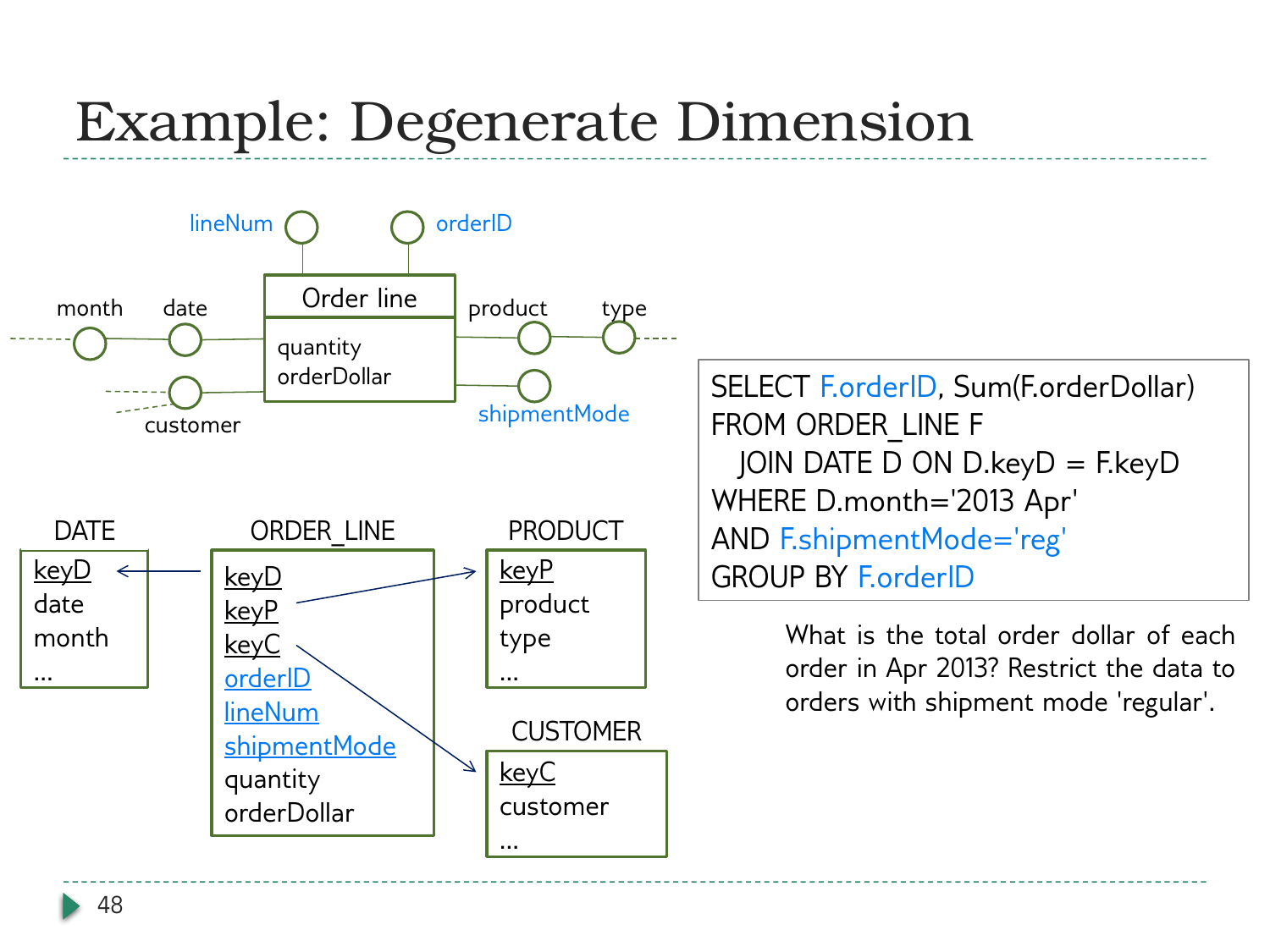

# Example: Degenerate Dimension
lineNum
orderID

Order line
month
date
product
type
quantity
orderDollar

SELECT F.orderID, Sum(F.orderDollar)
FROM ORDER_LINE F
   JOIN DATE D ON D.keyD = F.keyD
WHERE D.month='2013 Apr'
AND F.shipmentMode='reg'
GROUP BY F.orderID

shipmentMode
customer
DATE
ORDER_LINE
PRODUCT
keyD
date
month
…
keyD
keyP
keyC
orderID
lineNum
shipmentMode
quantity
orderDollar
keyP
product
type
…
What is the total order dollar of each order in Apr 2013? Restrict the data to orders with shipment mode 'regular'.
CUSTOMER
keyC
customer
…
48